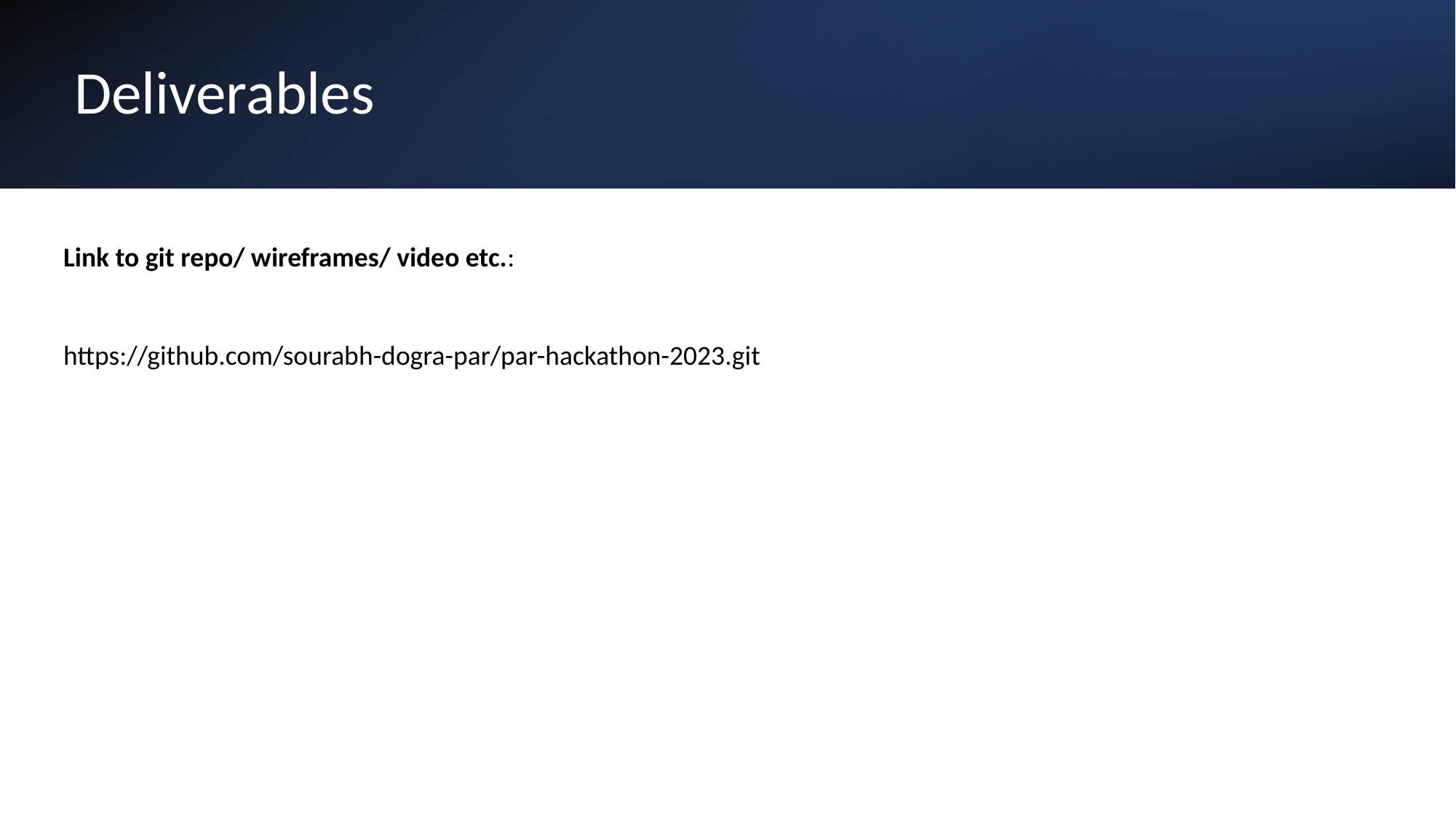

Deliverables
Link to git repo/ wireframes/ video etc.:

https://github.com/sourabh-dogra-par/par-hackathon-2023.git